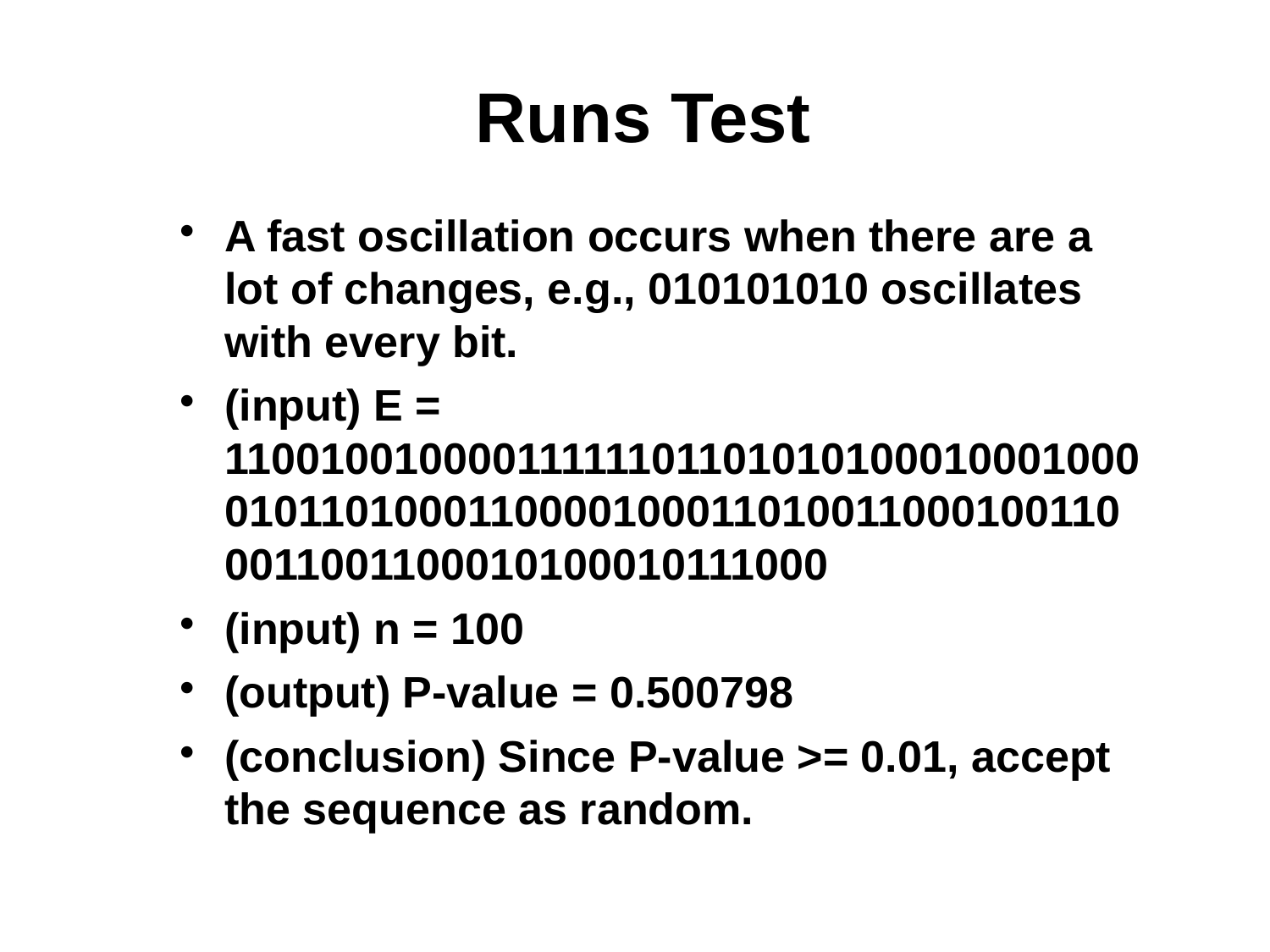

Runs Test
A fast oscillation occurs when there are a lot of changes, e.g., 010101010 oscillates with every bit.
(input) E = 1100100100001111110110101010001000100001011010001100001000110100110001001100011001100010100010111000
(input) n = 100
(output) P-value = 0.500798
(conclusion) Since P-value >= 0.01, accept the sequence as random.